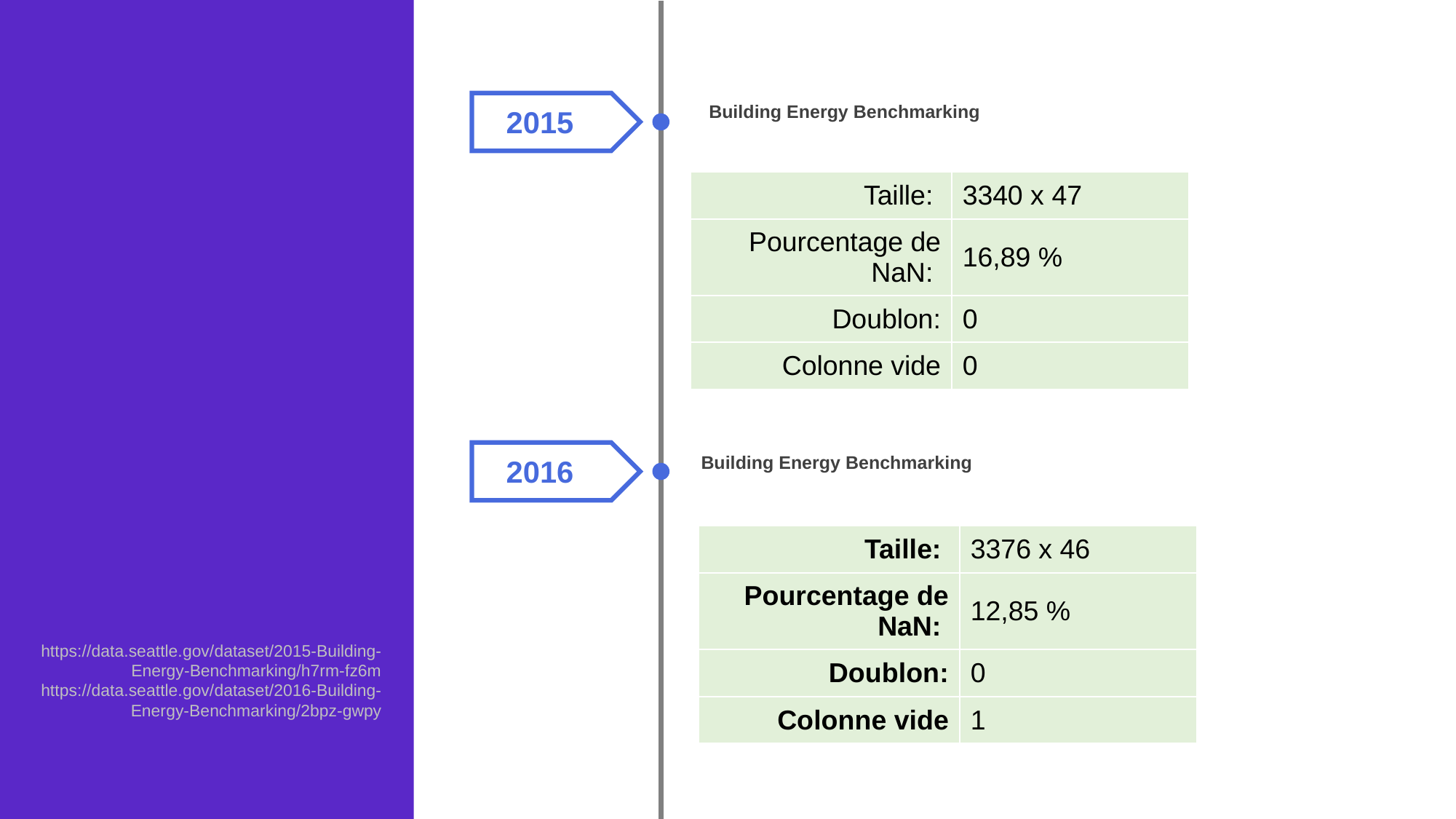

Building Energy Benchmarking

2015

| Taille: | 3340 x 47 |
| --- | --- |
| Pourcentage de NaN: | 16,89 % |
| Doublon: | 0 |
| Colonne vide | 0 |

Building Energy Benchmarking

2016

| Taille: | 3376 x 46 |
| --- | --- |
| Pourcentage de NaN: | 12,85 % |
| Doublon: | 0 |
| Colonne vide | 1 |
https://data.seattle.gov/dataset/2015-Building-Energy-Benchmarking/h7rm-fz6m
https://data.seattle.gov/dataset/2016-Building-Energy-Benchmarking/2bpz-gwpy